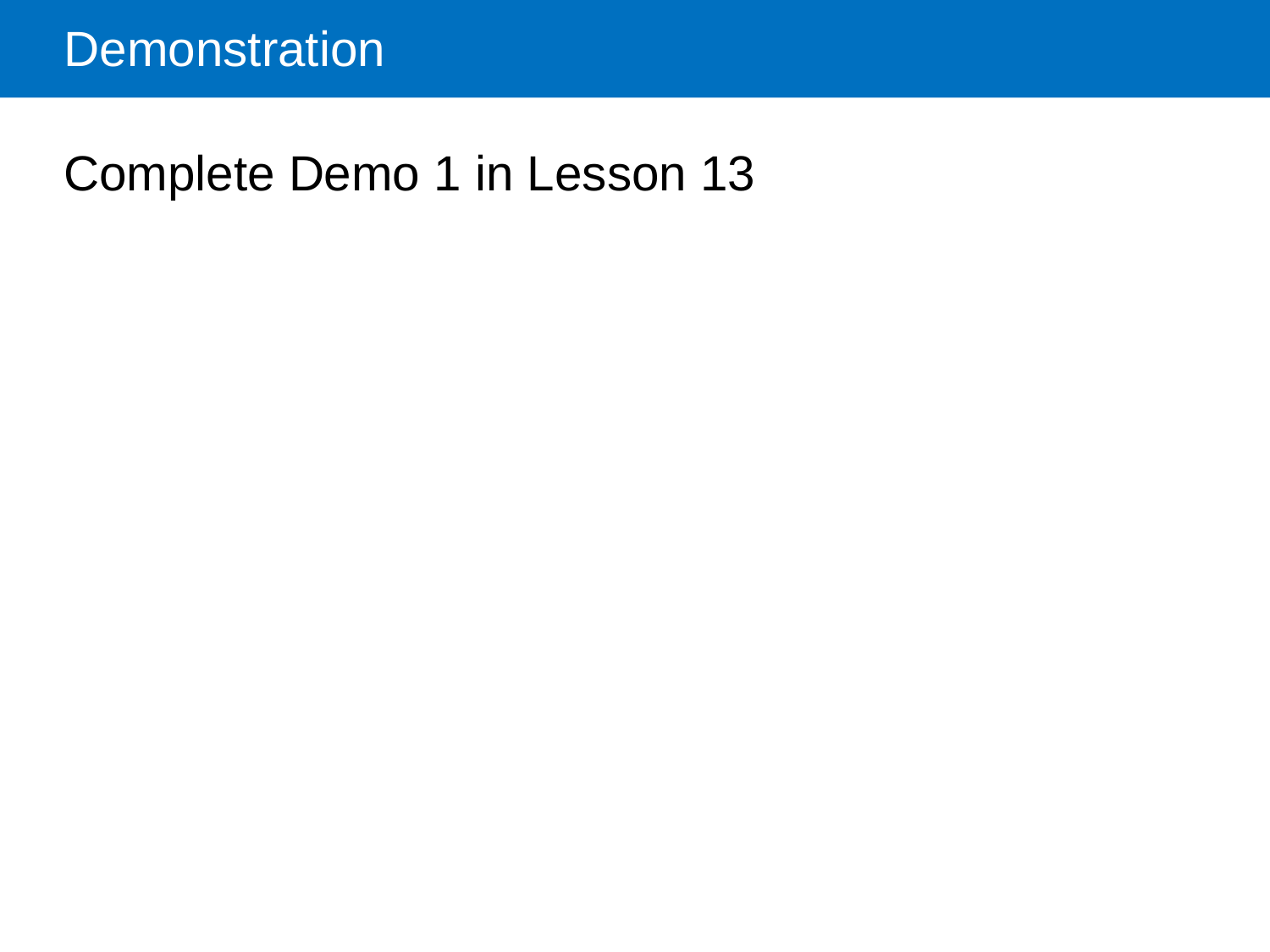

# Demonstration
Complete Demo 1 in Lesson 13